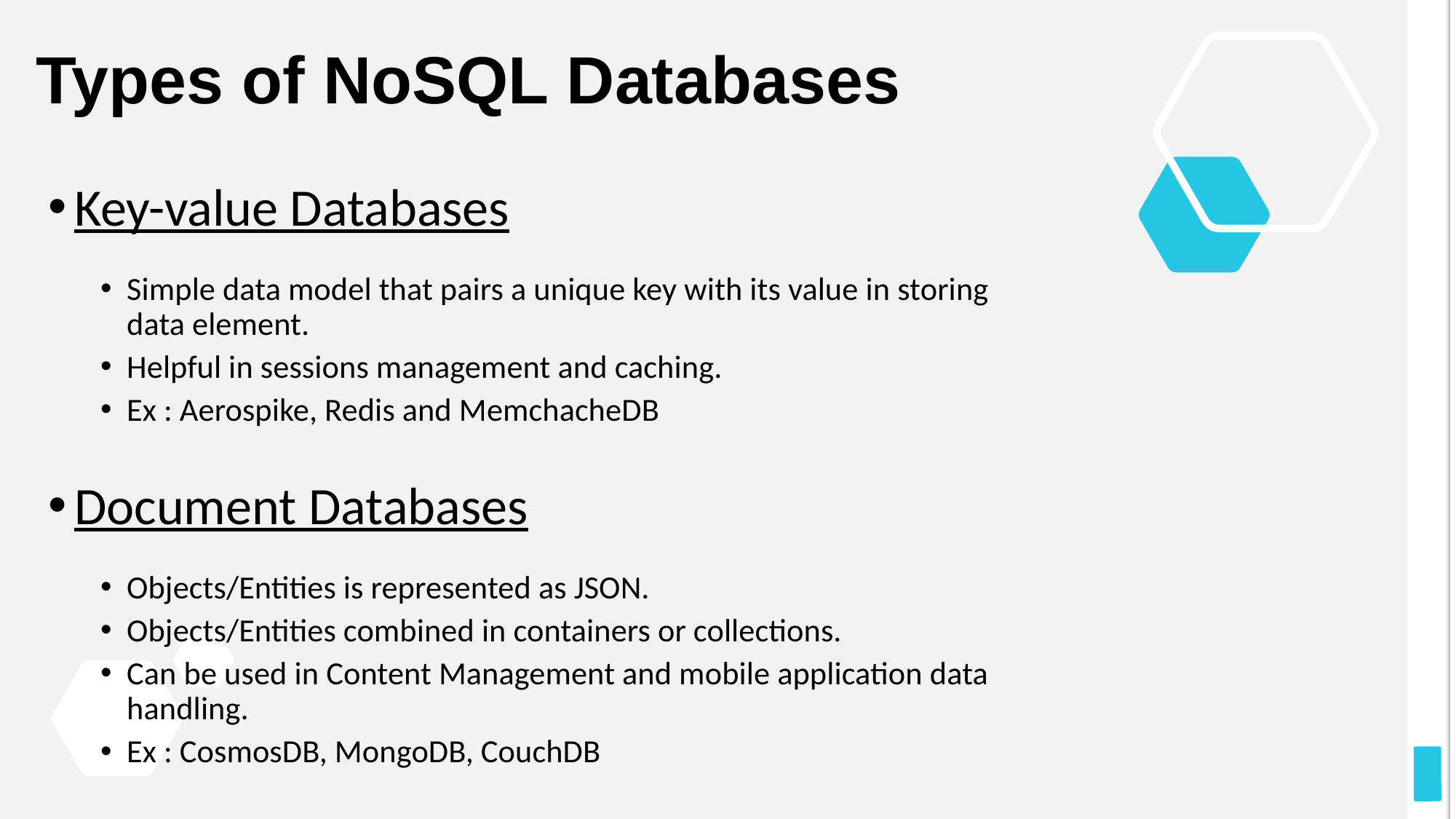

# Types of NoSQL Databases
Key-value Databases

Simple data model that pairs a unique key with its value in storing data element.
Helpful in sessions management and caching.
Ex : Aerospike, Redis and MemchacheDB

Document Databases

Objects/Entities is represented as JSON.
Objects/Entities combined in containers or collections.
Can be used in Content Management and mobile application data handling.
Ex : CosmosDB, MongoDB, CouchDB